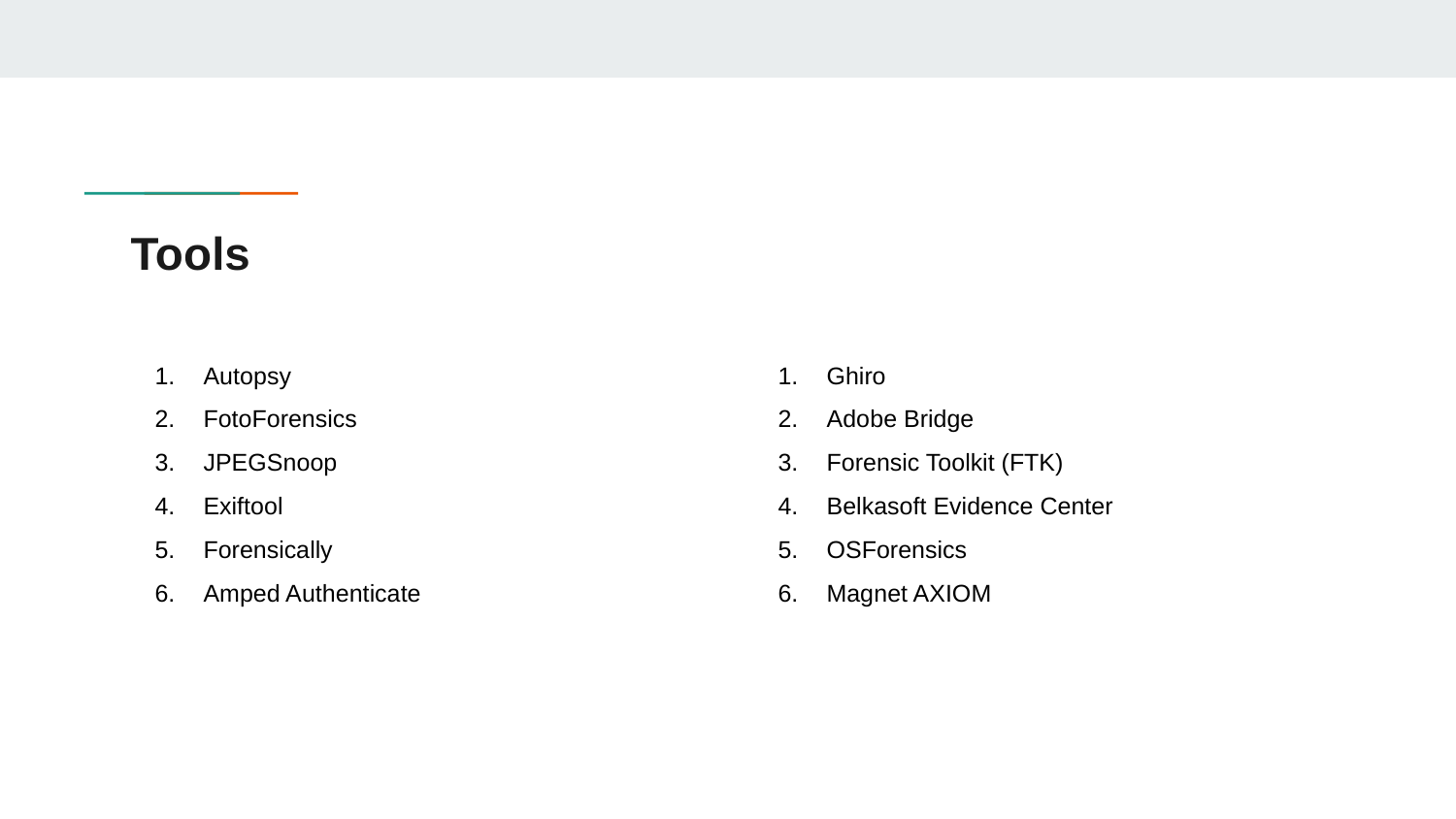

# Tools
Autopsy
FotoForensics
JPEGSnoop
Exiftool
Forensically
Amped Authenticate
Ghiro
Adobe Bridge
Forensic Toolkit (FTK)
Belkasoft Evidence Center
OSForensics
Magnet AXIOM